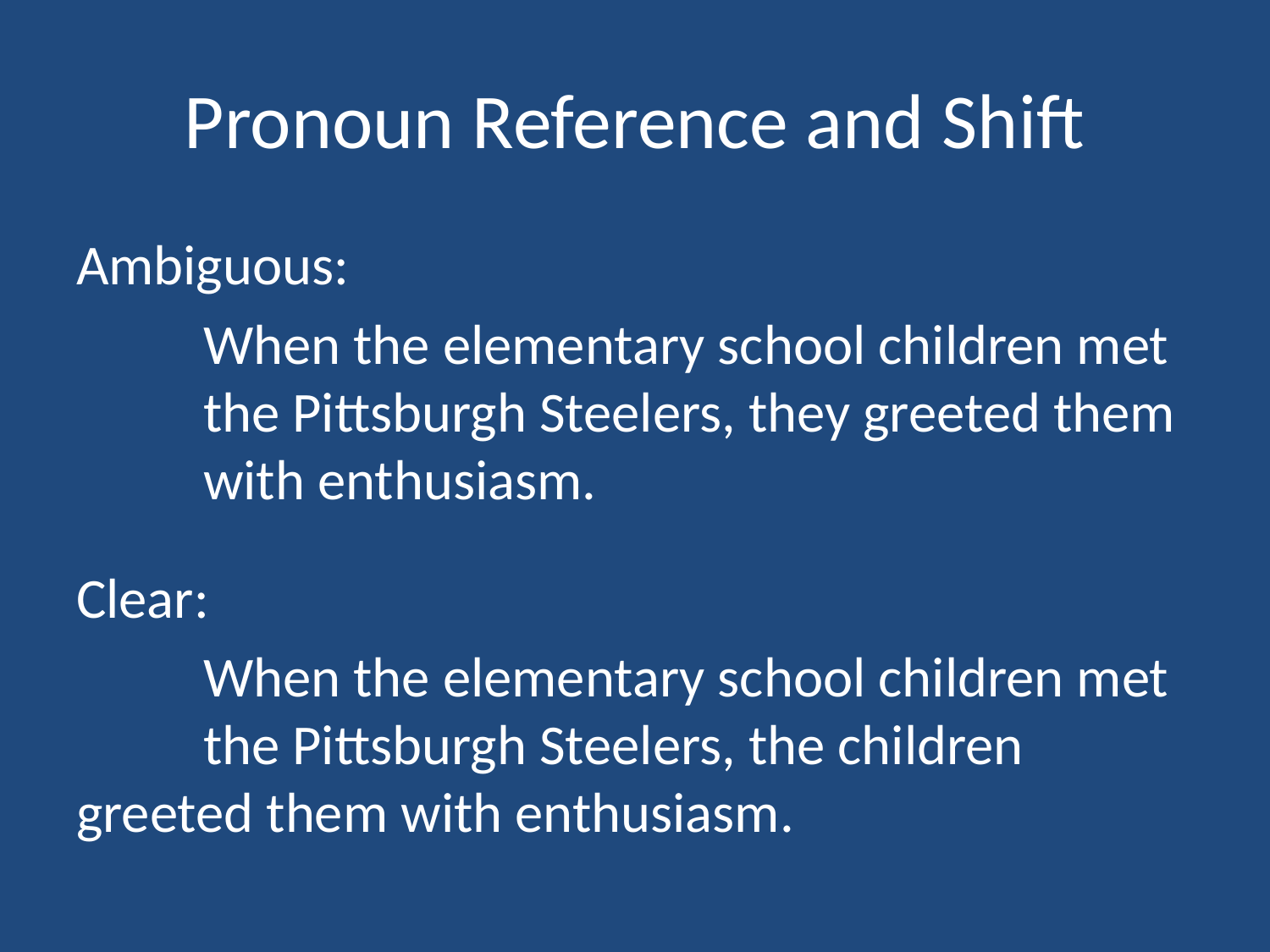

# Pronoun Reference and Shift
Ambiguous:
	When the elementary school children met 	the Pittsburgh Steelers, they greeted them 	with enthusiasm.

Clear:
	When the elementary school children met 	the Pittsburgh Steelers, the children 	greeted them with enthusiasm.